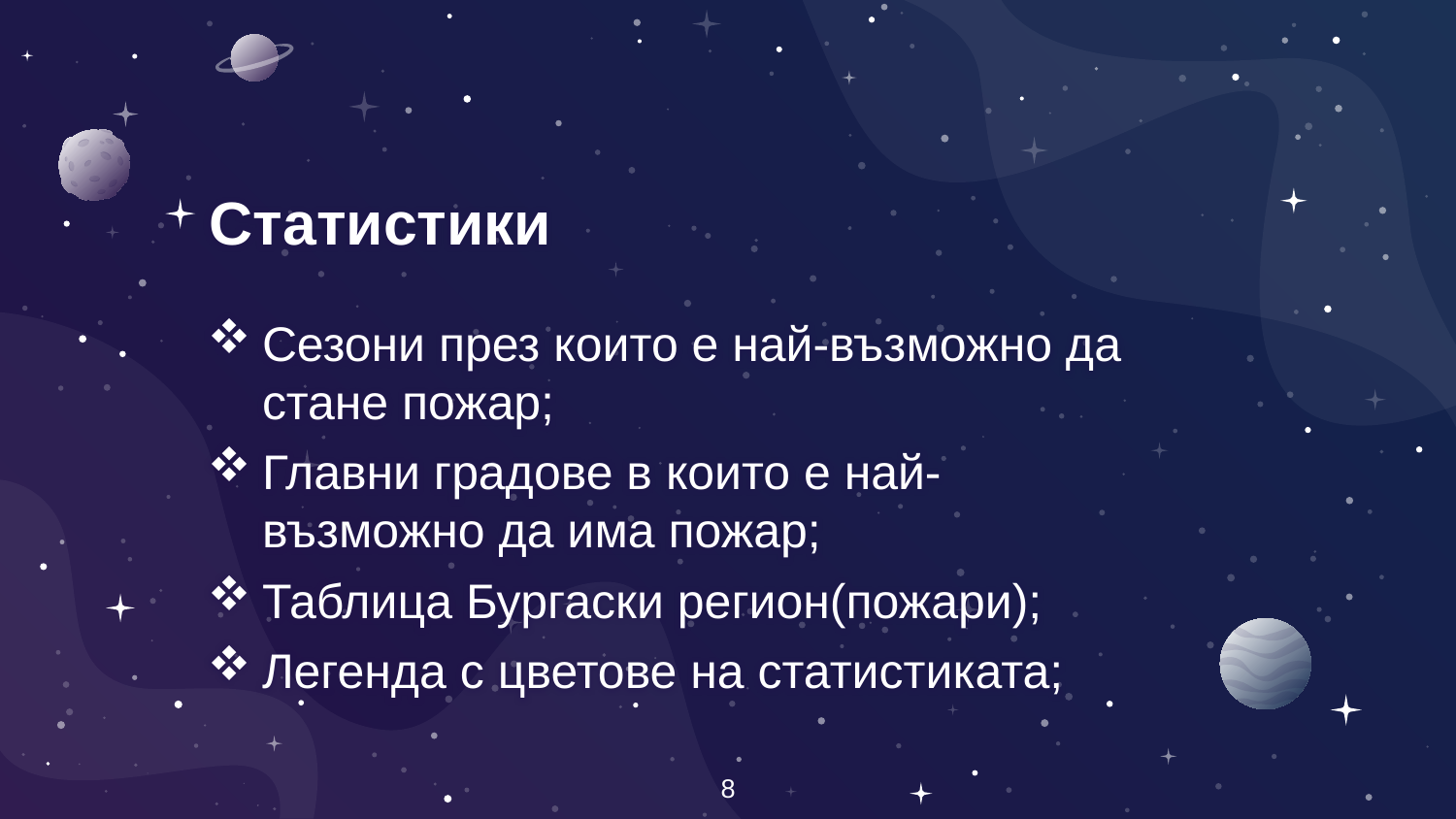

# Статистики
Сезони през които е най-възможно да стане пожар;
Главни градове в които е най-възможно да има пожар;
Таблица Бургаски регион(пожари);
Легенда с цветове на статистиката;

8